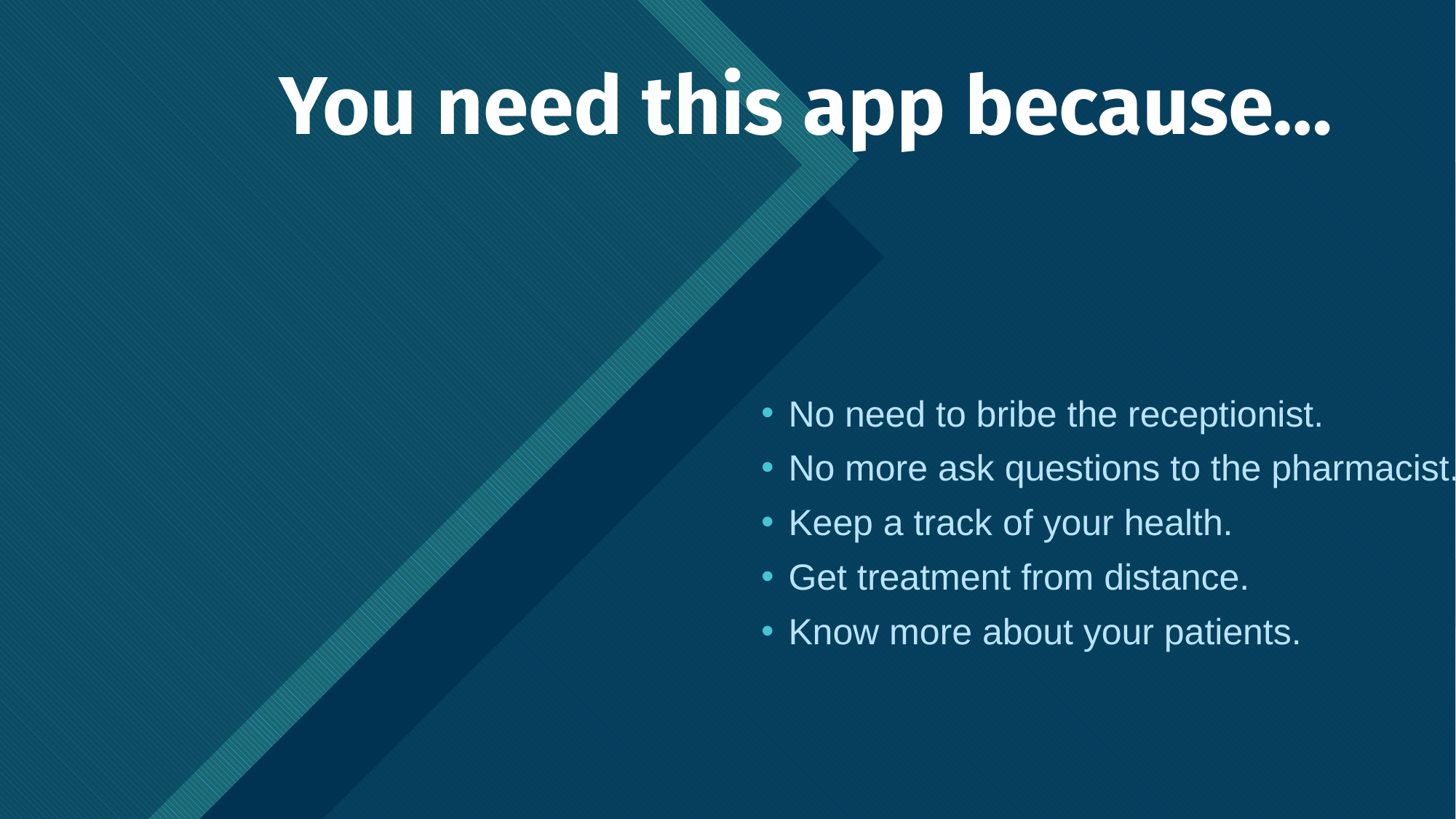

# You need this app because…
No need to bribe the receptionist.
No more ask questions to the pharmacist.
Keep a track of your health.
Get treatment from distance.
Know more about your patients.